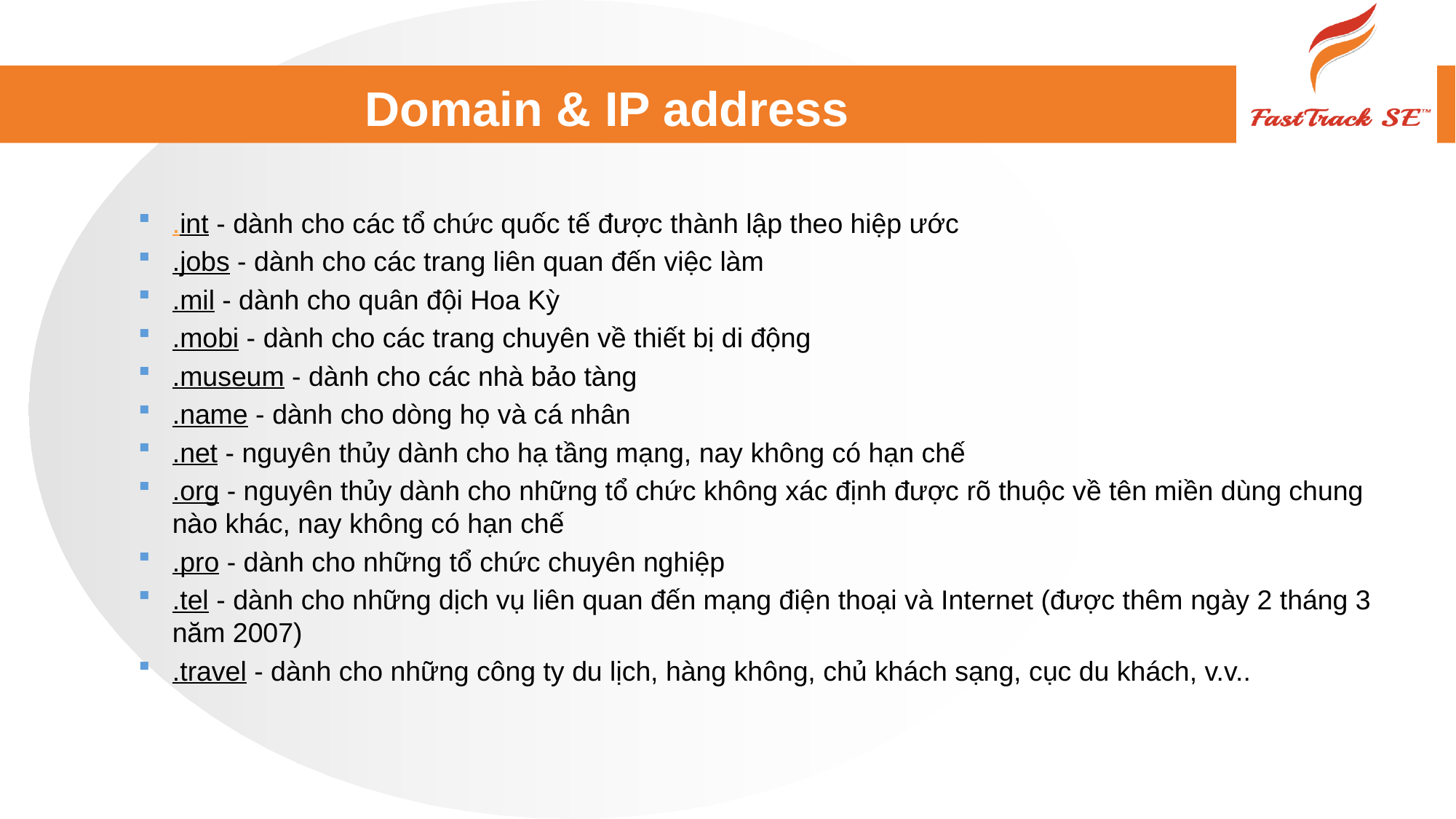

# Domain & IP address
.int - dành cho các tổ chức quốc tế được thành lập theo hiệp ước
.jobs - dành cho các trang liên quan đến việc làm
.mil - dành cho quân đội Hoa Kỳ
.mobi - dành cho các trang chuyên về thiết bị di động
.museum - dành cho các nhà bảo tàng
.name - dành cho dòng họ và cá nhân
.net - nguyên thủy dành cho hạ tầng mạng, nay không có hạn chế
.org - nguyên thủy dành cho những tổ chức không xác định được rõ thuộc về tên miền dùng chung nào khác, nay không có hạn chế
.pro - dành cho những tổ chức chuyên nghiệp
.tel - dành cho những dịch vụ liên quan đến mạng điện thoại và Internet (được thêm ngày 2 tháng 3 năm 2007)
.travel - dành cho những công ty du lịch, hàng không, chủ khách sạng, cục du khách, v.v..